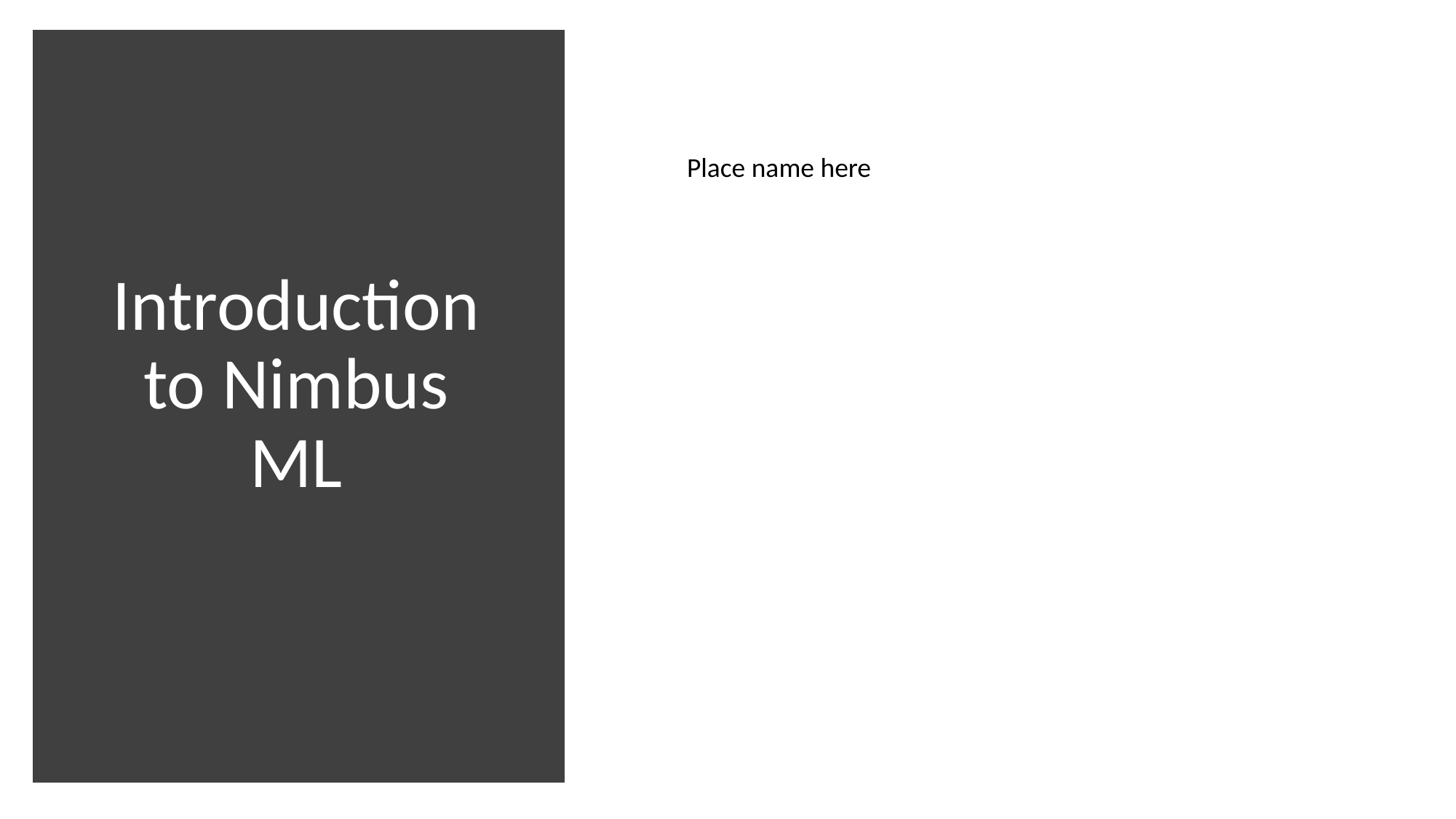

# Introduction to Nimbus ML
Place name here